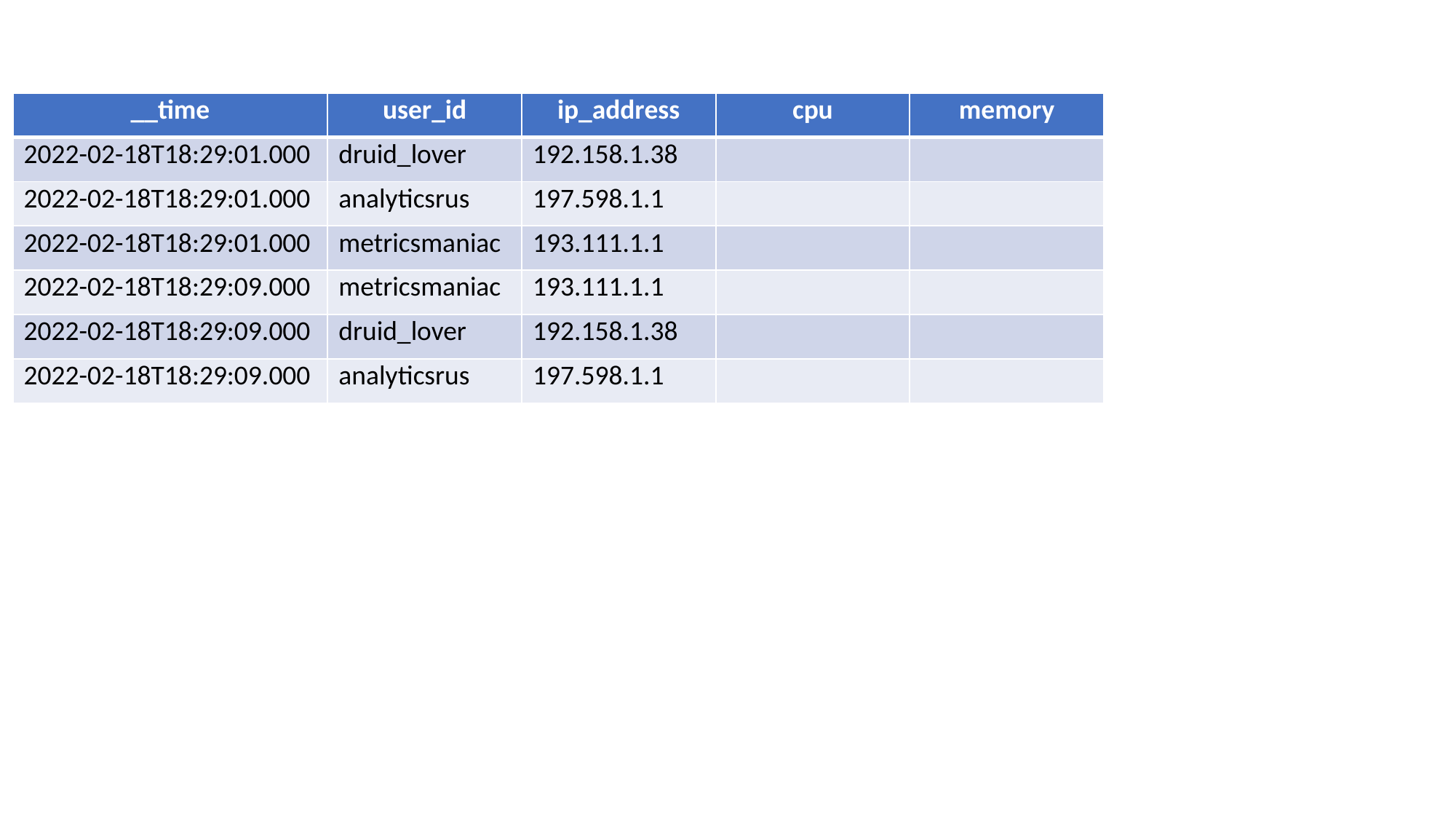

Raw Data
| \_\_time | user\_id | ip\_address | cpu | memory |
| --- | --- | --- | --- | --- |
| 2022-02-18T18:29:01.000 | druid\_lover | 192.158.1.38 |  |  |
| 2022-02-18T18:29:01.000 | analyticsrus | 197.598.1.1 |  |  |
| 2022-02-18T18:29:01.000 | metricsmaniac | 193.111.1.1 |  |  |
| 2022-02-18T18:29:09.000 | metricsmaniac | 193.111.1.1 |  |  |
| 2022-02-18T18:29:09.000 | druid\_lover | 192.158.1.38 |  |  |
| 2022-02-18T18:29:09.000 | analyticsrus | 197.598.1.1 |  |  |